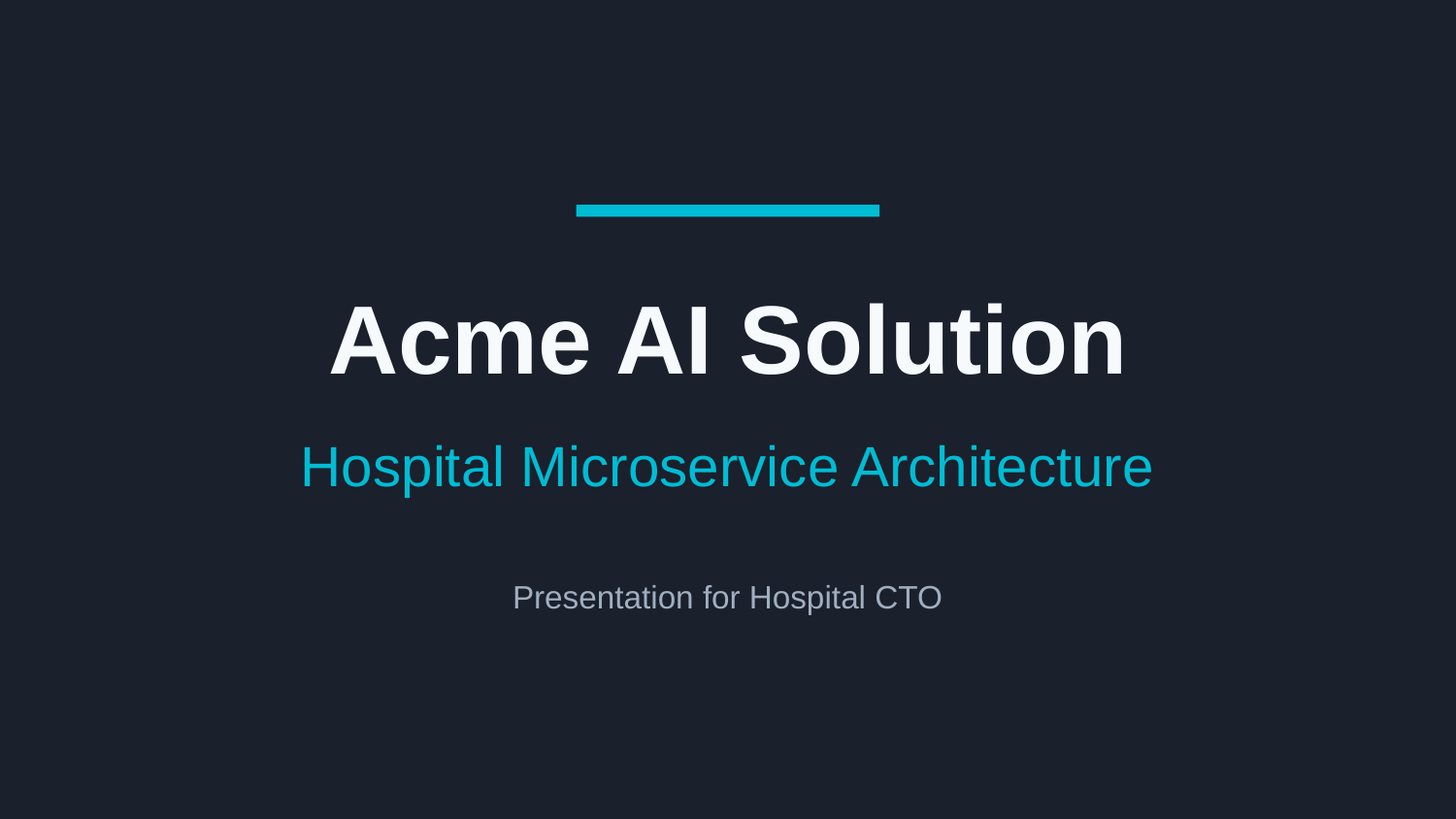

Acme AI Solution
Hospital Microservice Architecture
Presentation for Hospital CTO